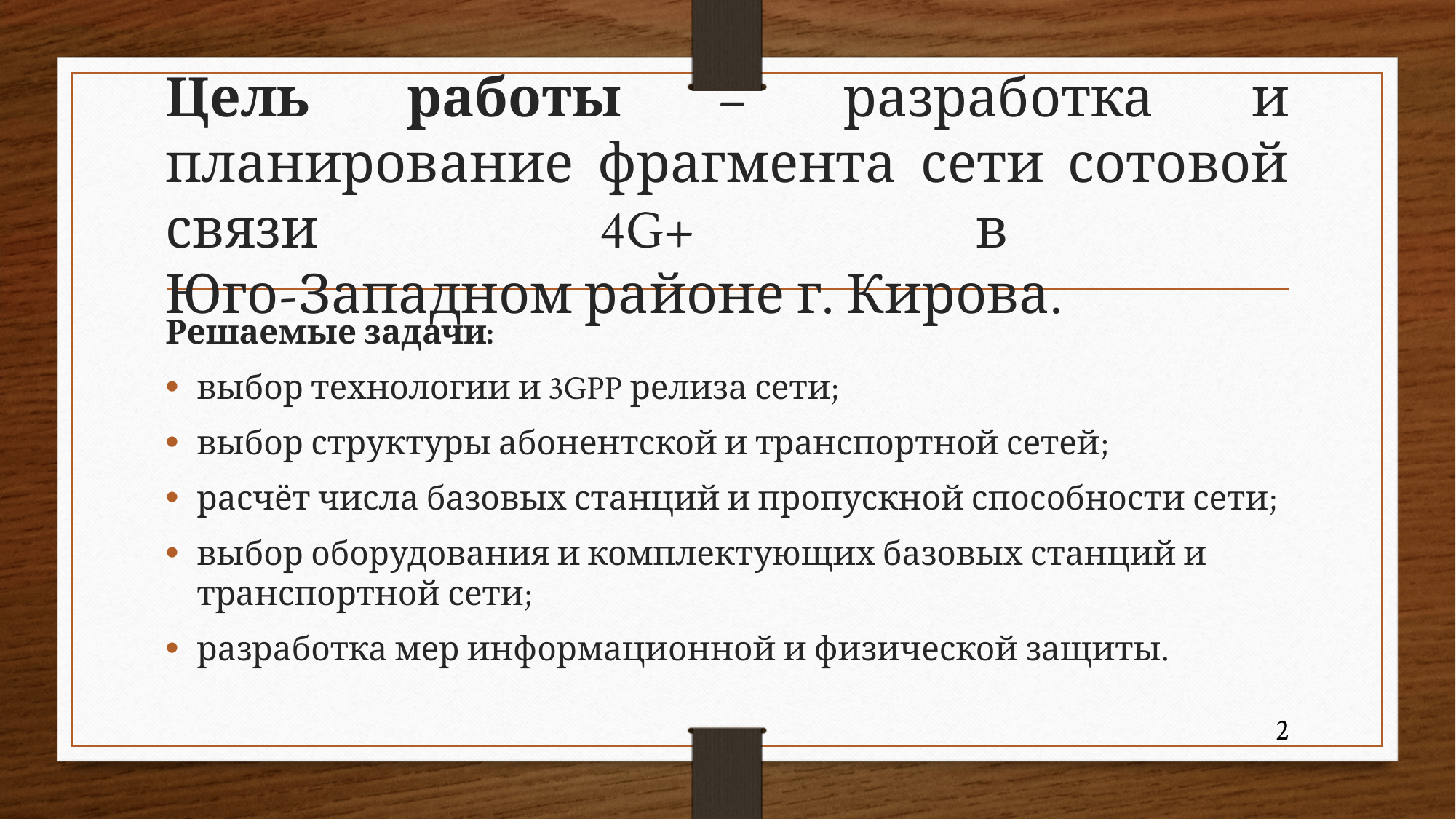

# Цель работы – разработка и планирование фрагмента сети сотовой связи 4G+ в Юго-Западном районе г. Кирова.
Решаемые задачи:
выбор технологии и 3GPP релиза сети;
выбор структуры абонентской и транспортной сетей;
расчёт числа базовых станций и пропускной способности сети;
выбор оборудования и комплектующих базовых станций и транспортной сети;
разработка мер информационной и физической защиты.
2